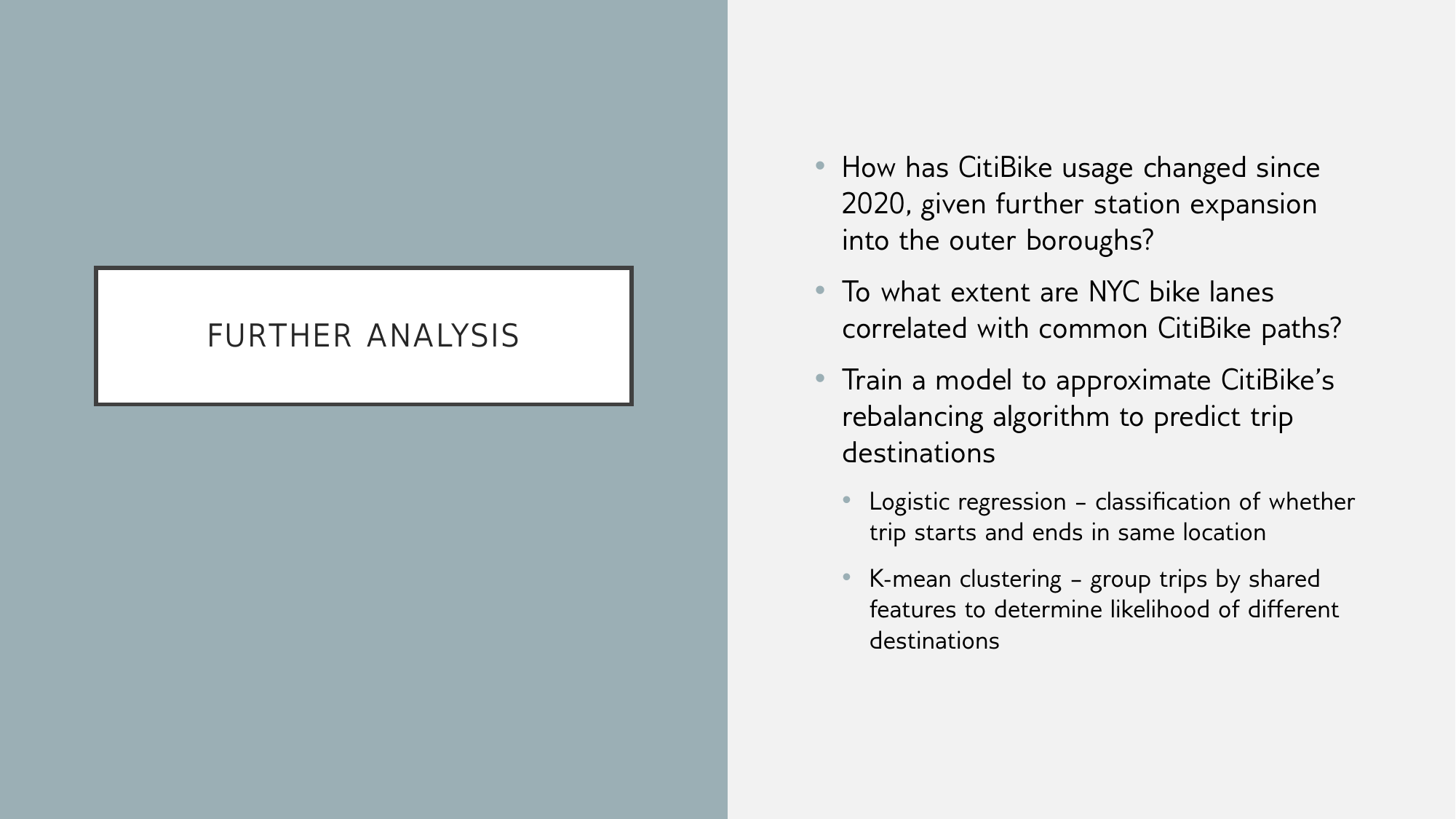

How has CitiBike usage changed since 2020, given further station expansion into the outer boroughs?
To what extent are NYC bike lanes correlated with common CitiBike paths?
Train a model to approximate CitiBike’s rebalancing algorithm to predict trip destinations
Logistic regression – classification of whether trip starts and ends in same location
K-mean clustering – group trips by shared features to determine likelihood of different destinations

# Further Analysis